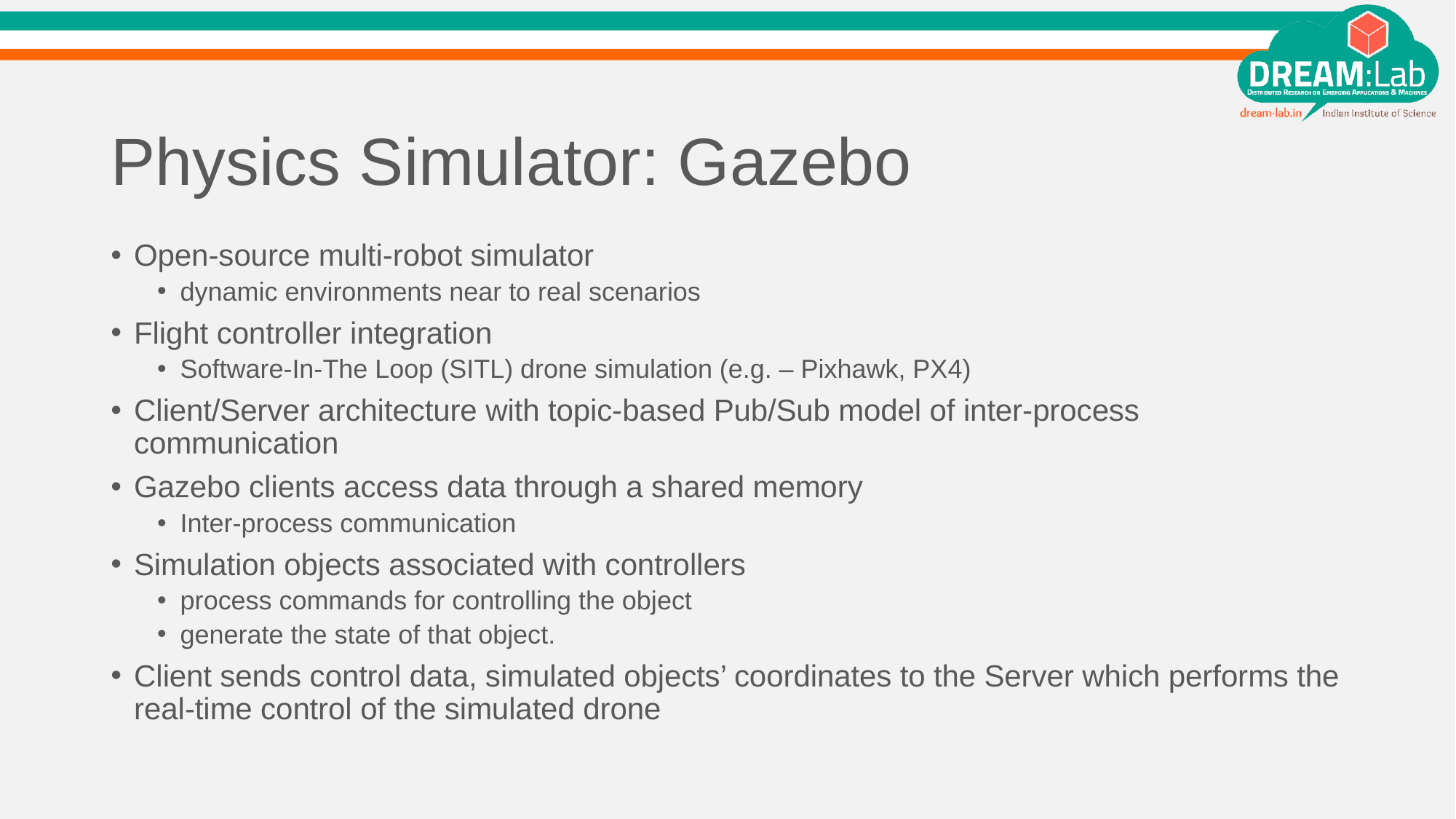

# Physics Simulator: Gazebo
Open-source multi-robot simulator
dynamic environments near to real scenarios
Flight controller integration
Software-In-The Loop (SITL) drone simulation (e.g. – Pixhawk, PX4)
Client/Server architecture with topic-based Pub/Sub model of inter-process communication
Gazebo clients access data through a shared memory
Inter-process communication
Simulation objects associated with controllers
process commands for controlling the object
generate the state of that object.
Client sends control data, simulated objects’ coordinates to the Server which performs the real-time control of the simulated drone